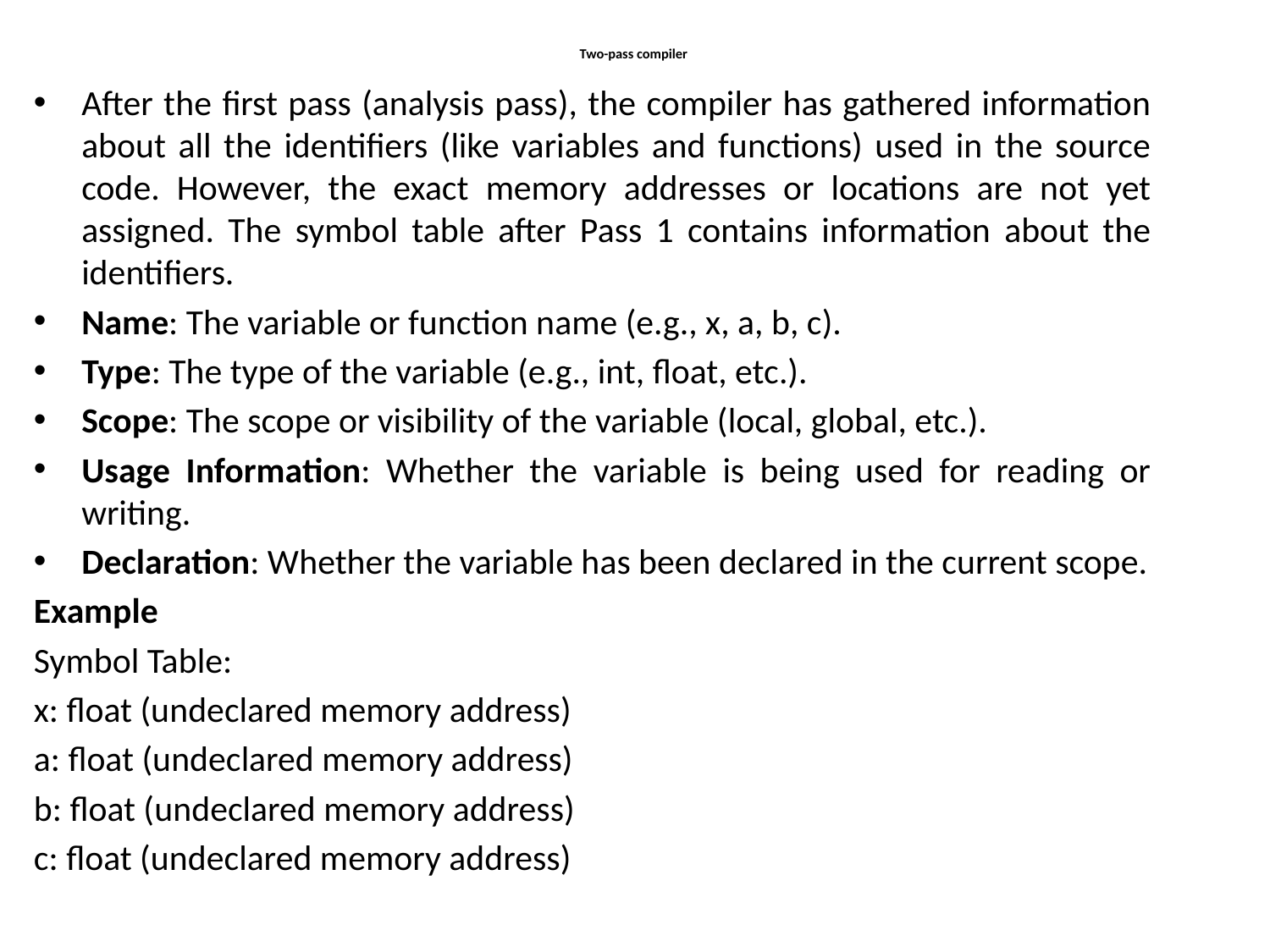

# Two-pass compiler
After the first pass (analysis pass), the compiler has gathered information about all the identifiers (like variables and functions) used in the source code. However, the exact memory addresses or locations are not yet assigned. The symbol table after Pass 1 contains information about the identifiers.
Name: The variable or function name (e.g., x, a, b, c).
Type: The type of the variable (e.g., int, float, etc.).
Scope: The scope or visibility of the variable (local, global, etc.).
Usage Information: Whether the variable is being used for reading or writing.
Declaration: Whether the variable has been declared in the current scope.
Example
Symbol Table:
x: float (undeclared memory address)
a: float (undeclared memory address)
b: float (undeclared memory address)
c: float (undeclared memory address)